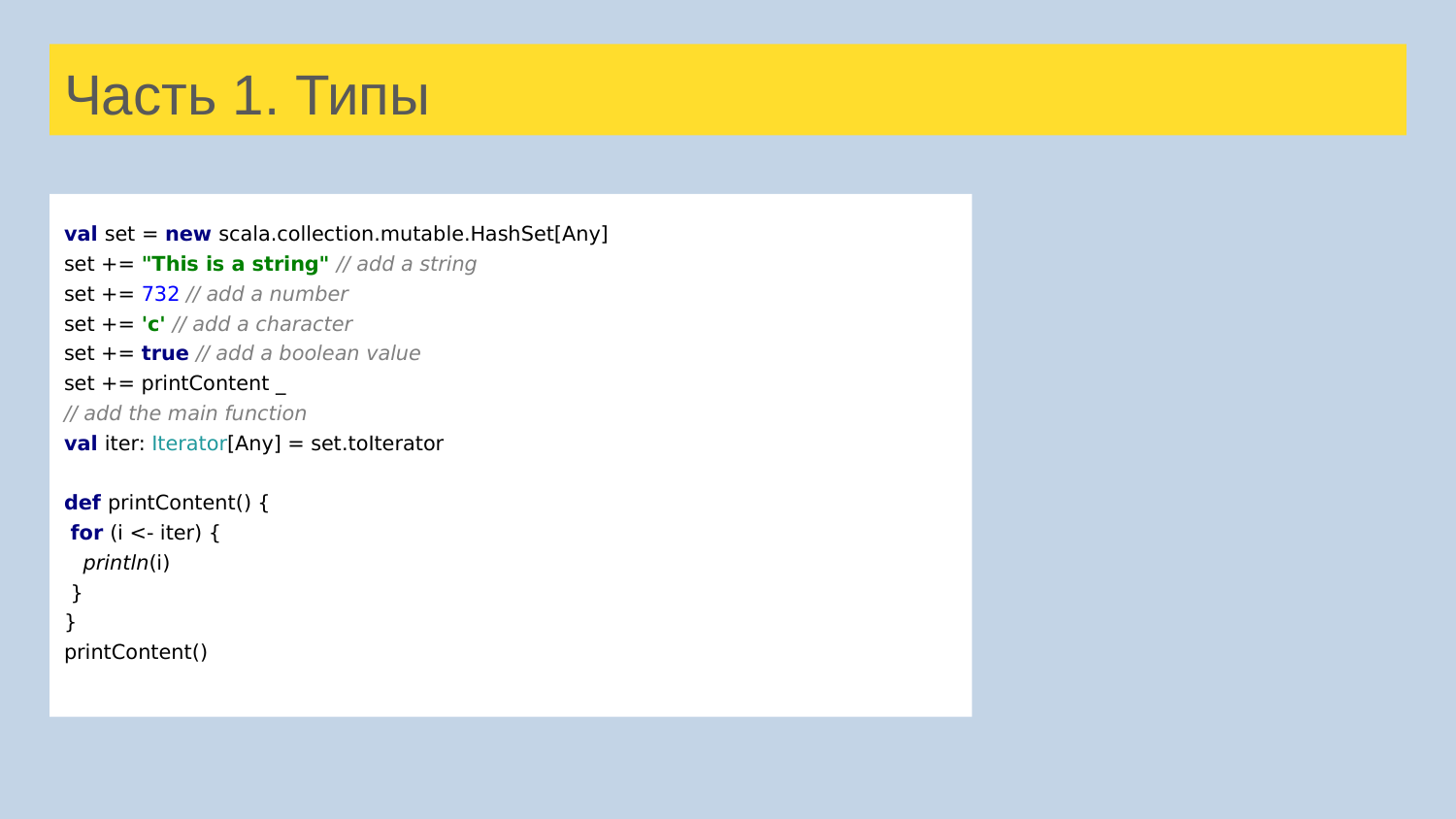

# Часть 1. Типы
val set = new scala.collection.mutable.HashSet[Any]
set += "This is a string" // add a string
set += 732 // add a number
set += 'c' // add a character
set += true // add a boolean value
set += printContent _
// add the main function
val iter: Iterator[Any] = set.toIterator

def printContent() {
 for (i <- iter) {
   println(i)
 }
}
printContent()